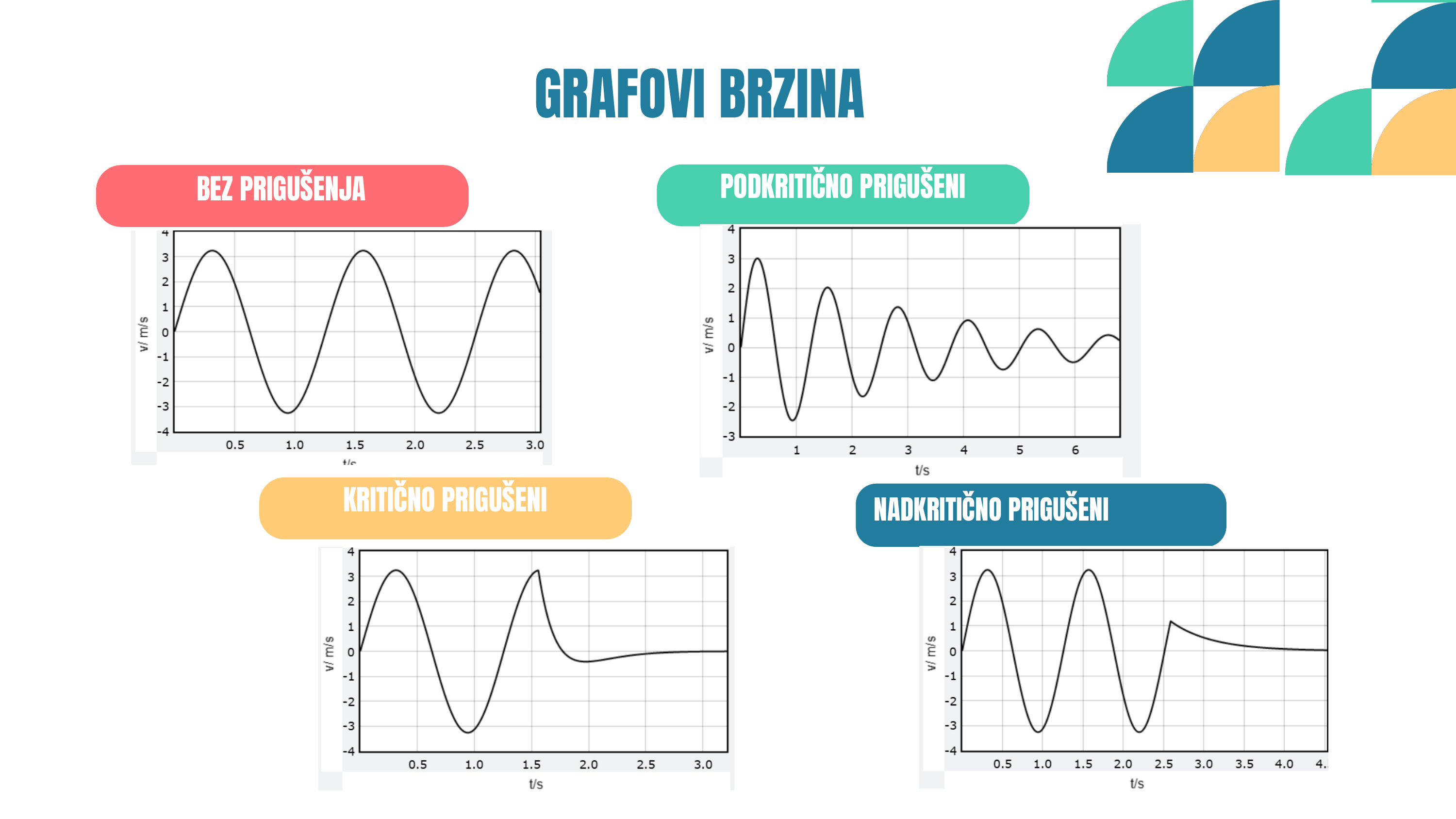

GRAFOVI BRZINA

PODKRITIČNO PRIGUŠENI
BEZ PRIGUŠENJA

KRITIČNO PRIGUŠENI
NADKRITIČNO PRIGUŠENI